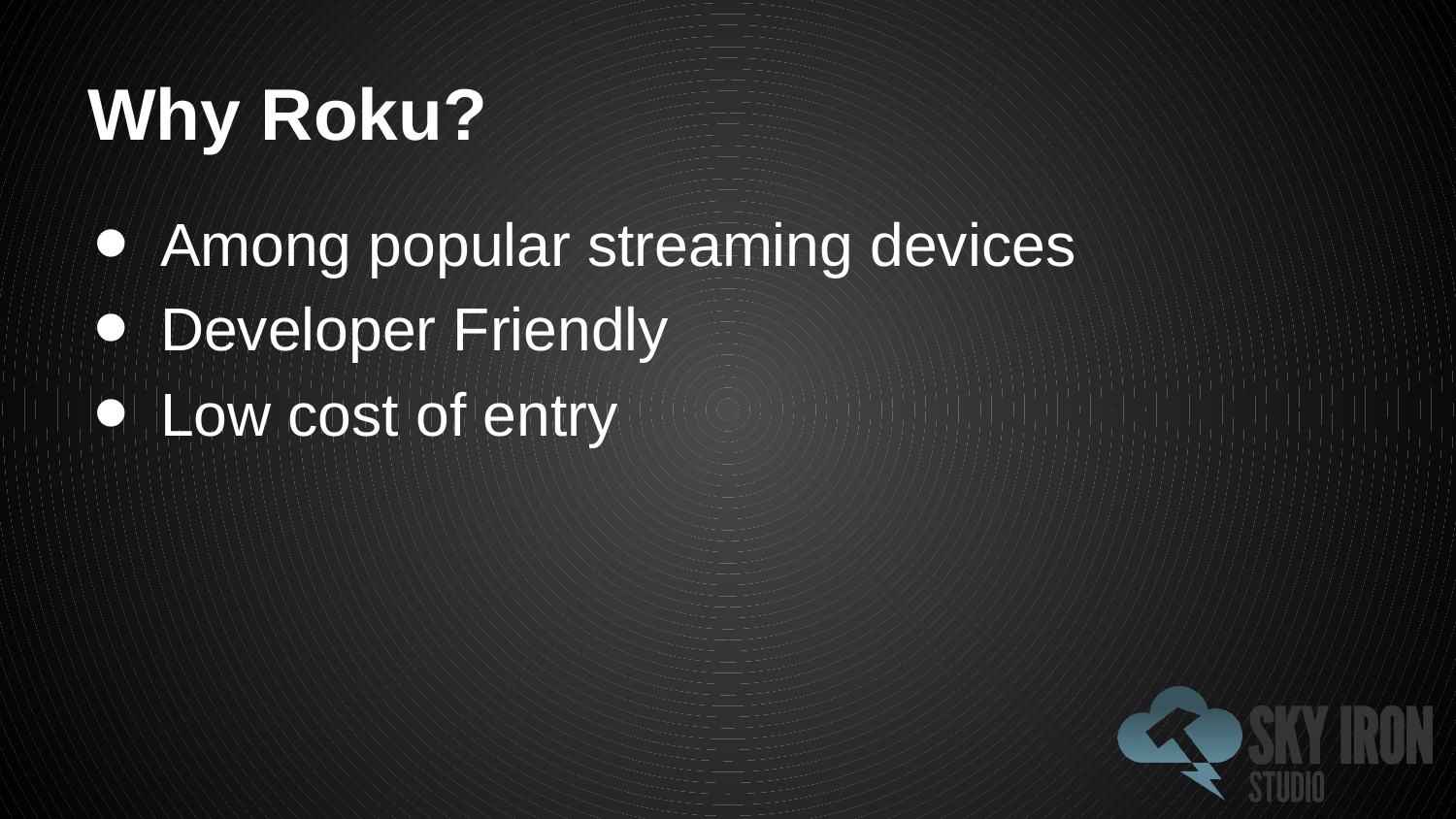

# Why Roku?
Among popular streaming devices
Developer Friendly
Low cost of entry